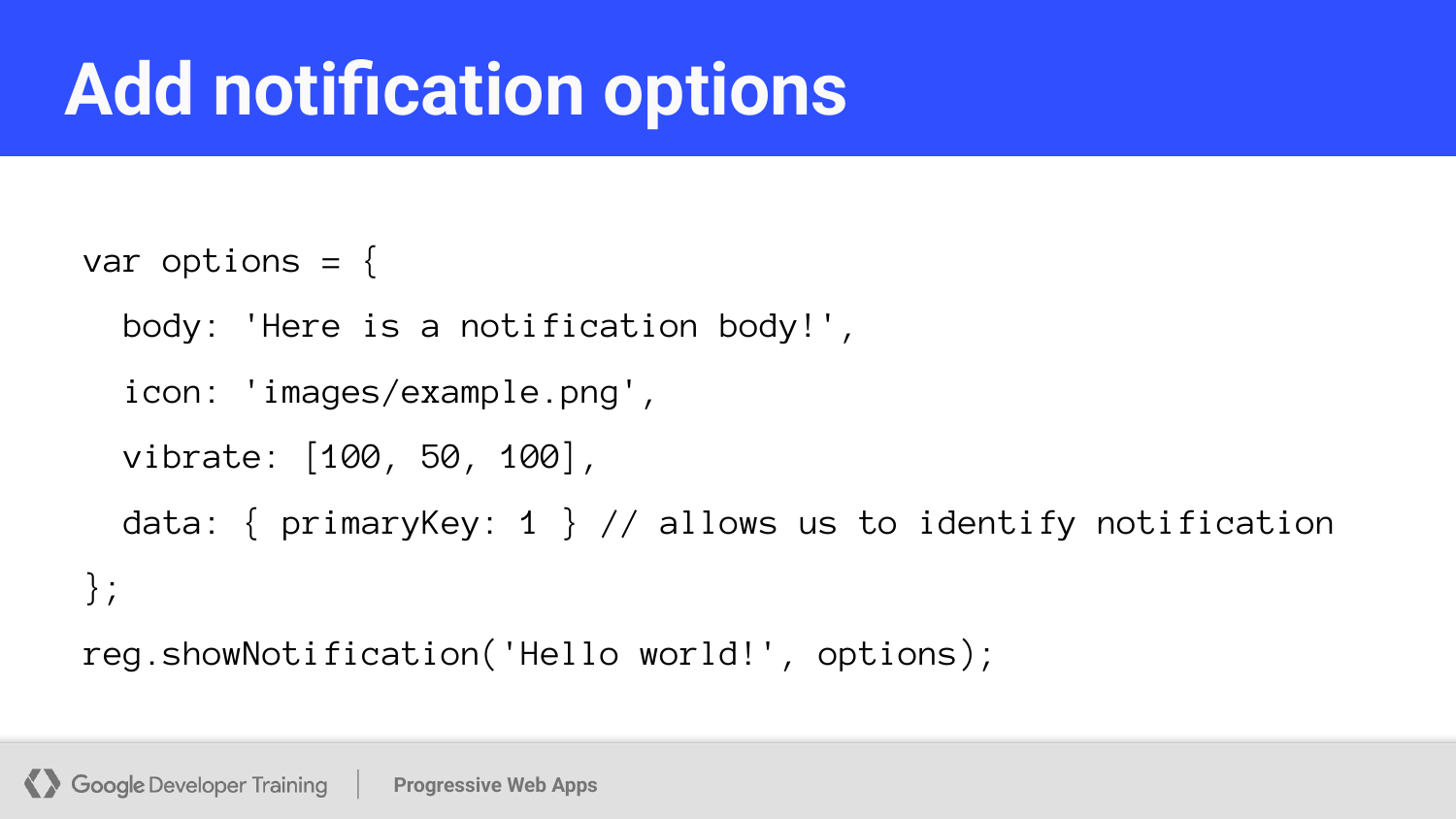

# Add notification options
 var options = {
   body: 'Here is a notification body!',
   icon: 'images/example.png',
   vibrate: [100, 50, 100],
   data: { primaryKey: 1 } // allows us to identify notification
 };
 reg.showNotification('Hello world!', options);